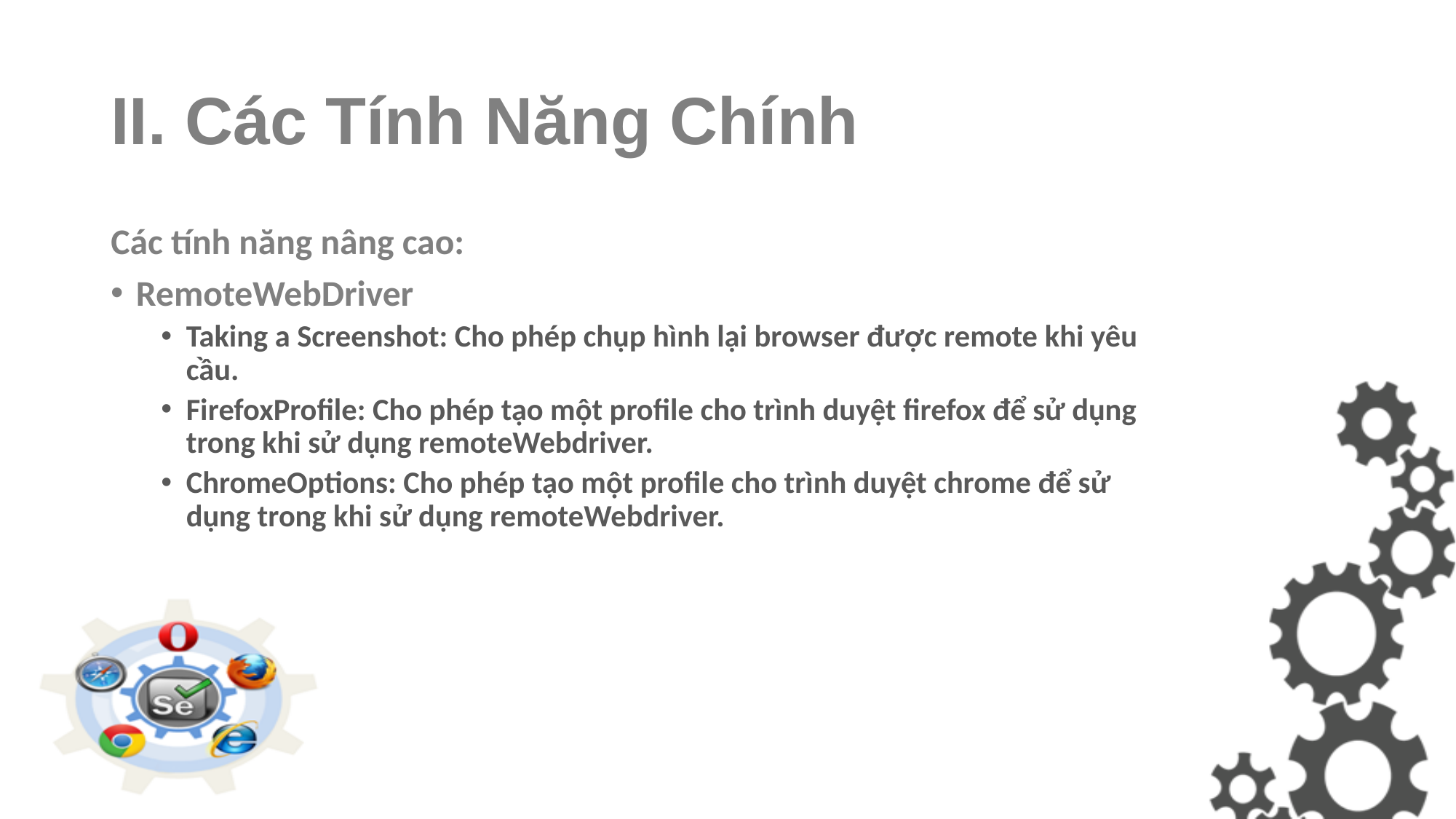

# II. Các Tính Năng Chính
Các tính năng nâng cao:
RemoteWebDriver
Taking a Screenshot: Cho phép chụp hình lại browser được remote khi yêu cầu.
FirefoxProfile: Cho phép tạo một profile cho trình duyệt firefox để sử dụng trong khi sử dụng remoteWebdriver.
ChromeOptions: Cho phép tạo một profile cho trình duyệt chrome để sử dụng trong khi sử dụng remoteWebdriver.